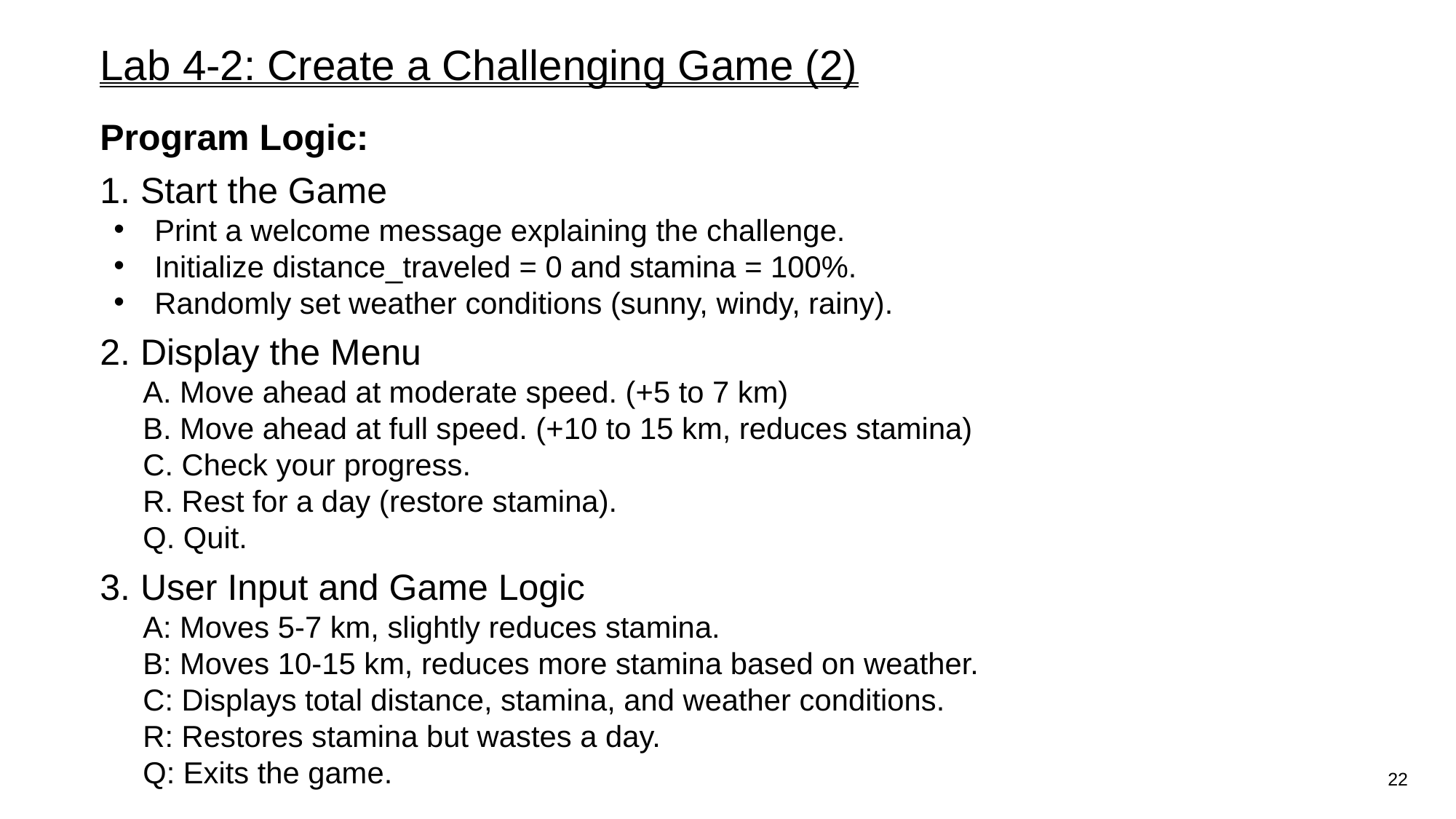

# Lab 4-2: Create a Challenging Game (2)
Program Logic:
1. Start the Game
Print a welcome message explaining the challenge.
Initialize distance_traveled = 0 and stamina = 100%.
Randomly set weather conditions (sunny, windy, rainy).
2. Display the Menu
A. Move ahead at moderate speed. (+5 to 7 km)
B. Move ahead at full speed. (+10 to 15 km, reduces stamina)
C. Check your progress.
R. Rest for a day (restore stamina).
Q. Quit.
3. User Input and Game Logic
A: Moves 5-7 km, slightly reduces stamina.
B: Moves 10-15 km, reduces more stamina based on weather.
C: Displays total distance, stamina, and weather conditions.
R: Restores stamina but wastes a day.
Q: Exits the game.
22